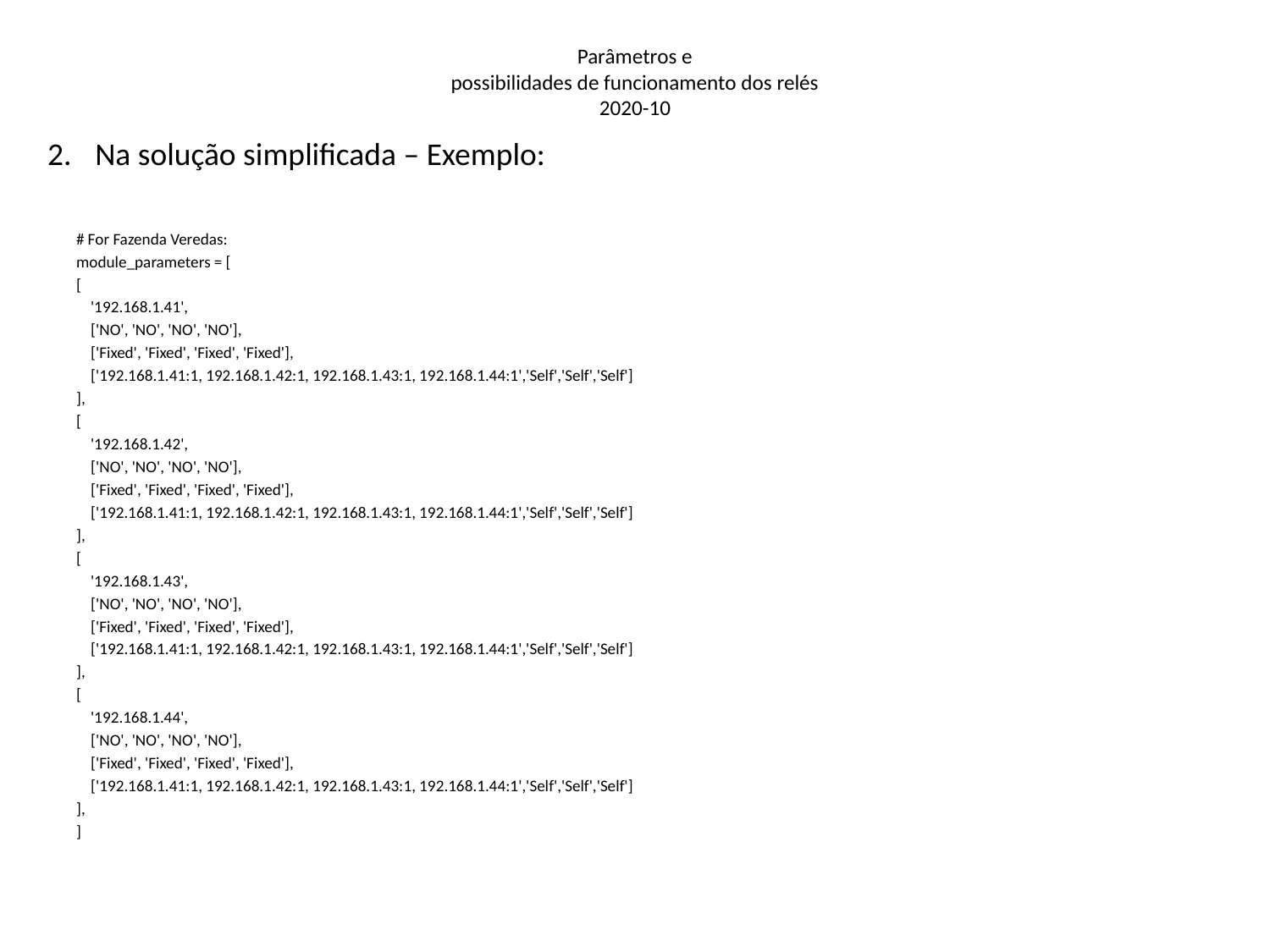

Parâmetros e
possibilidades de funcionamento dos relés
2020-10
Na solução simplificada – Exemplo:
# For Fazenda Veredas:
module_parameters = [
[
    '192.168.1.41',
    ['NO', 'NO', 'NO', 'NO'],
    ['Fixed', 'Fixed', 'Fixed', 'Fixed'],
    ['192.168.1.41:1, 192.168.1.42:1, 192.168.1.43:1, 192.168.1.44:1','Self','Self','Self']
],
[
    '192.168.1.42',
    ['NO', 'NO', 'NO', 'NO'],
    ['Fixed', 'Fixed', 'Fixed', 'Fixed'],
    ['192.168.1.41:1, 192.168.1.42:1, 192.168.1.43:1, 192.168.1.44:1','Self','Self','Self']
],
[
    '192.168.1.43',
    ['NO', 'NO', 'NO', 'NO'],
    ['Fixed', 'Fixed', 'Fixed', 'Fixed'],
    ['192.168.1.41:1, 192.168.1.42:1, 192.168.1.43:1, 192.168.1.44:1','Self','Self','Self']
],
[
    '192.168.1.44',
    ['NO', 'NO', 'NO', 'NO'],
    ['Fixed', 'Fixed', 'Fixed', 'Fixed'],
    ['192.168.1.41:1, 192.168.1.42:1, 192.168.1.43:1, 192.168.1.44:1','Self','Self','Self']
],
]